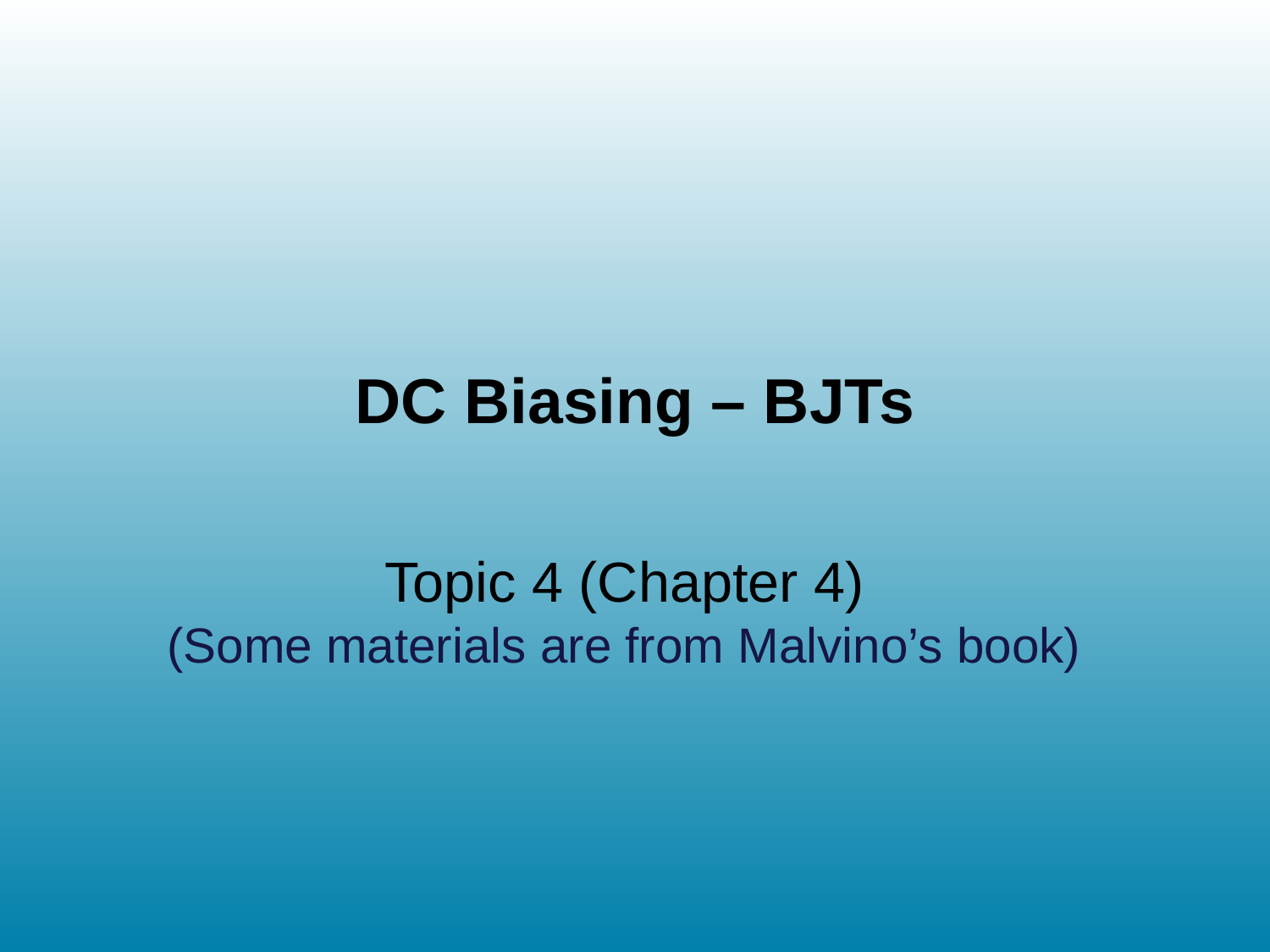

# DC Biasing – BJTs
Topic 4 (Chapter 4)
(Some materials are from Malvino’s book)